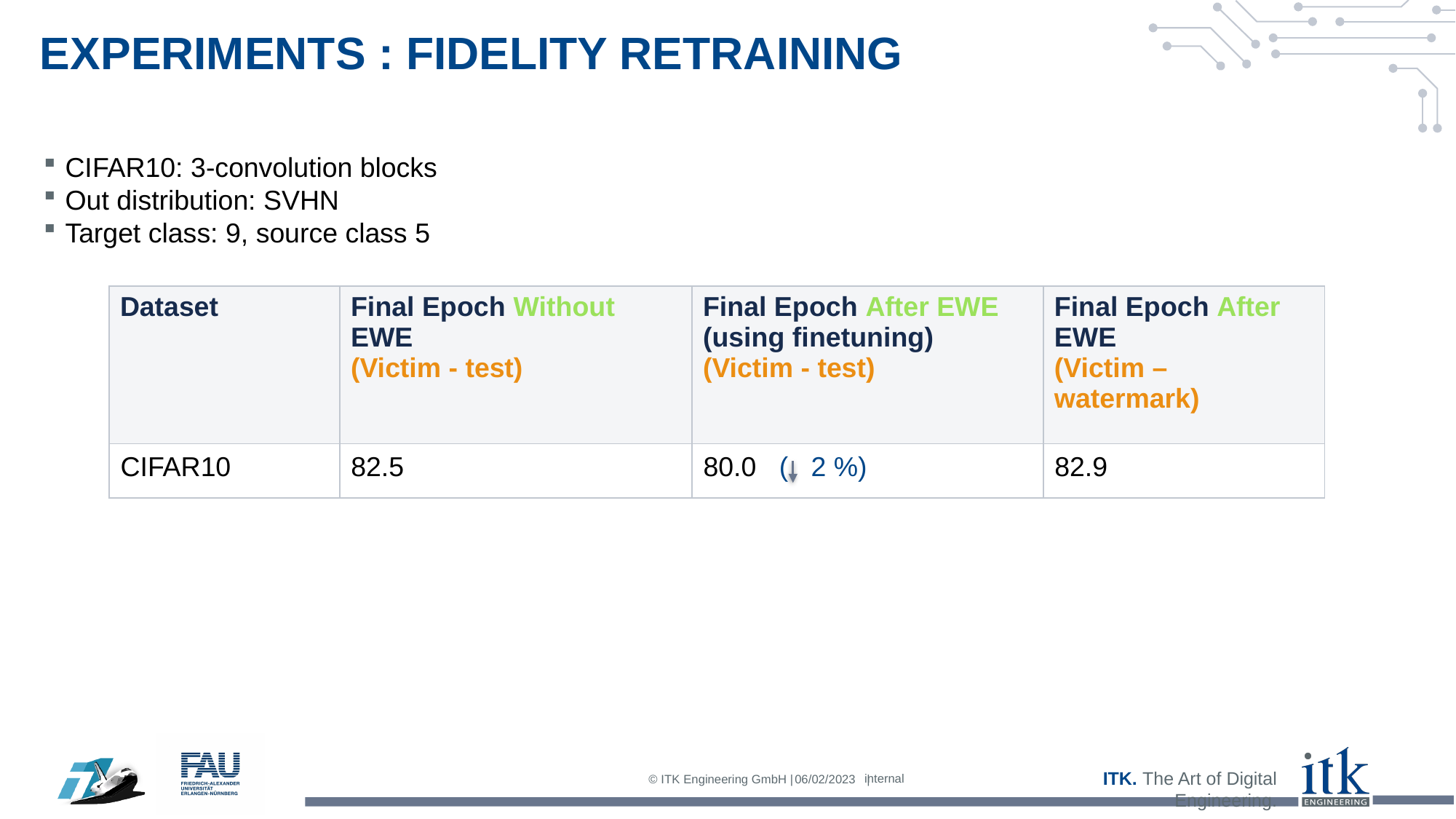

# Experiments : fidelity REtraining
CIFAR10: 3-convolution blocks
Out distribution: SVHN
Target class: 9, source class 5

| Dataset | Final Epoch Without EWE (Victim - test) | Final Epoch After EWE (using finetuning) (Victim - test) | Final Epoch After EWE (Victim – watermark) |
| --- | --- | --- | --- |
| CIFAR10 | 82.5 | 80.0 ( 2 %) | 82.9 |
internal
06/02/2023